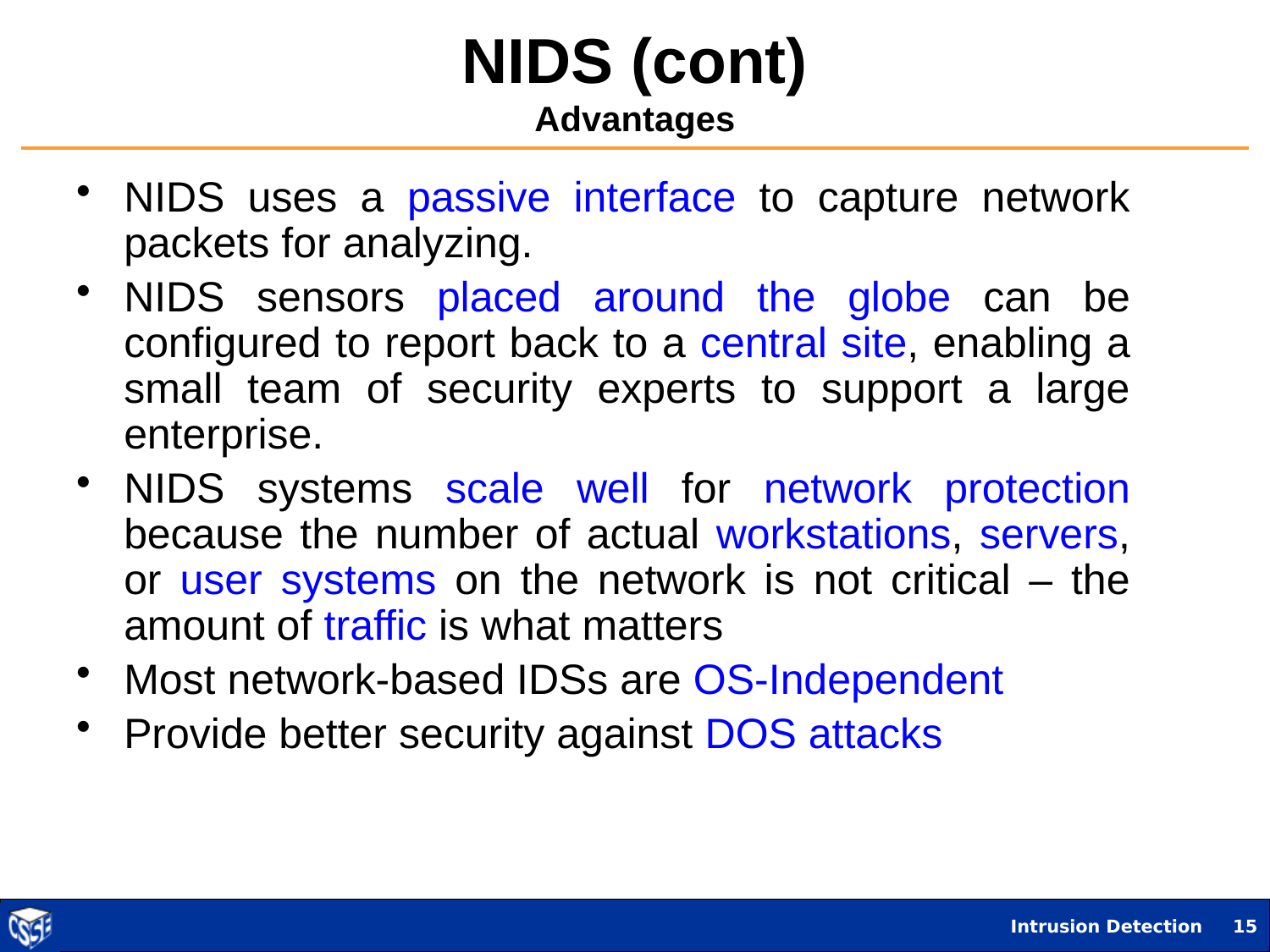

# NIDS (cont) Advantages
NIDS uses a passive interface to capture network packets for analyzing.
NIDS sensors placed around the globe can be configured to report back to a central site, enabling a small team of security experts to support a large enterprise.
NIDS systems scale well for network protection because the number of actual workstations, servers, or user systems on the network is not critical – the amount of traffic is what matters
Most network-based IDSs are OS-Independent
Provide better security against DOS attacks